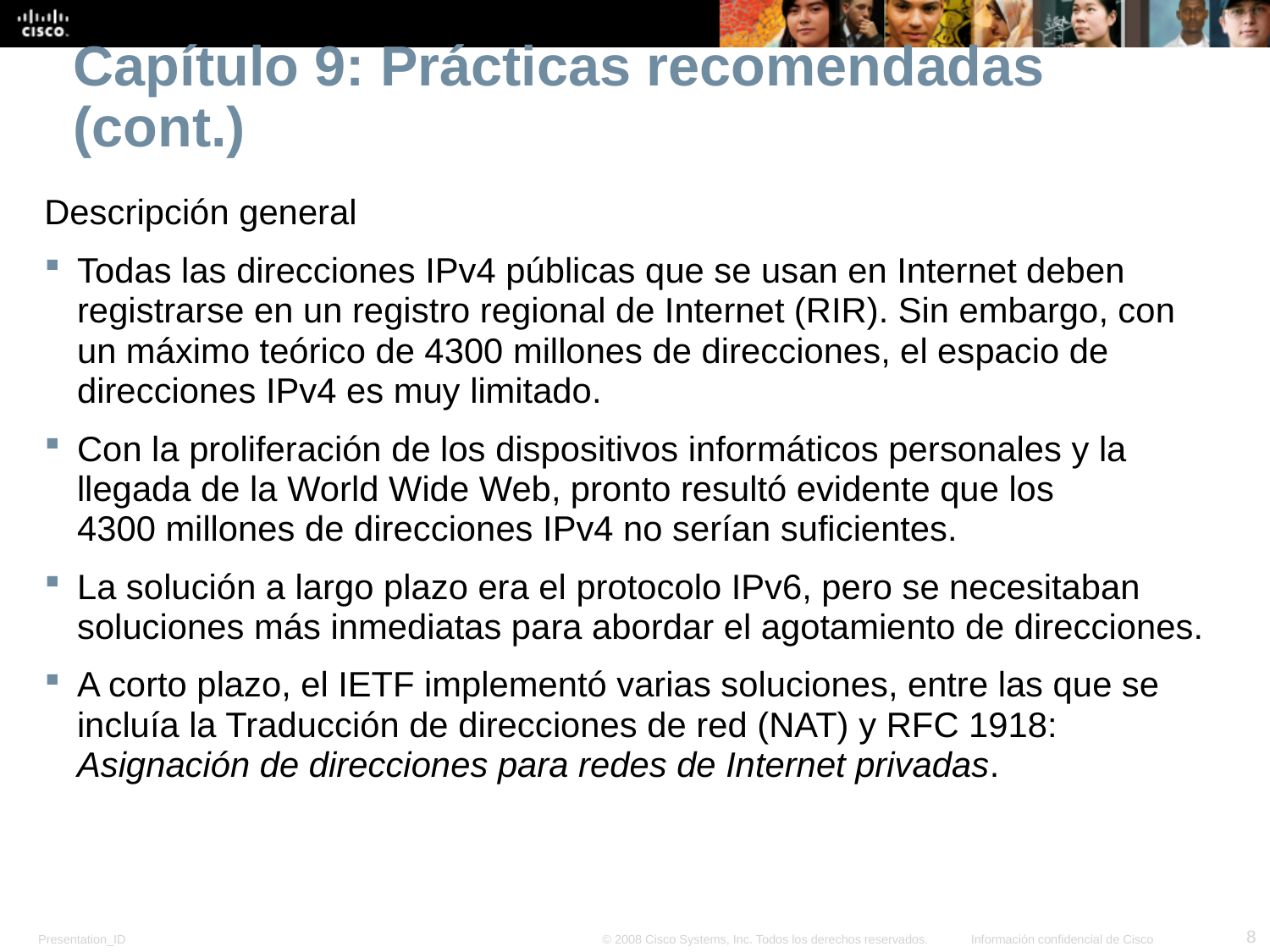

Capítulo 9: Prácticas recomendadas (cont.)
Descripción general
Todas las direcciones IPv4 públicas que se usan en Internet deben registrarse en un registro regional de Internet (RIR). Sin embargo, con un máximo teórico de 4300 millones de direcciones, el espacio de direcciones IPv4 es muy limitado.
Con la proliferación de los dispositivos informáticos personales y la llegada de la World Wide Web, pronto resultó evidente que los 4300 millones de direcciones IPv4 no serían suficientes.
La solución a largo plazo era el protocolo IPv6, pero se necesitaban soluciones más inmediatas para abordar el agotamiento de direcciones.
A corto plazo, el IETF implementó varias soluciones, entre las que se incluía la Traducción de direcciones de red (NAT) y RFC 1918: Asignación de direcciones para redes de Internet privadas.